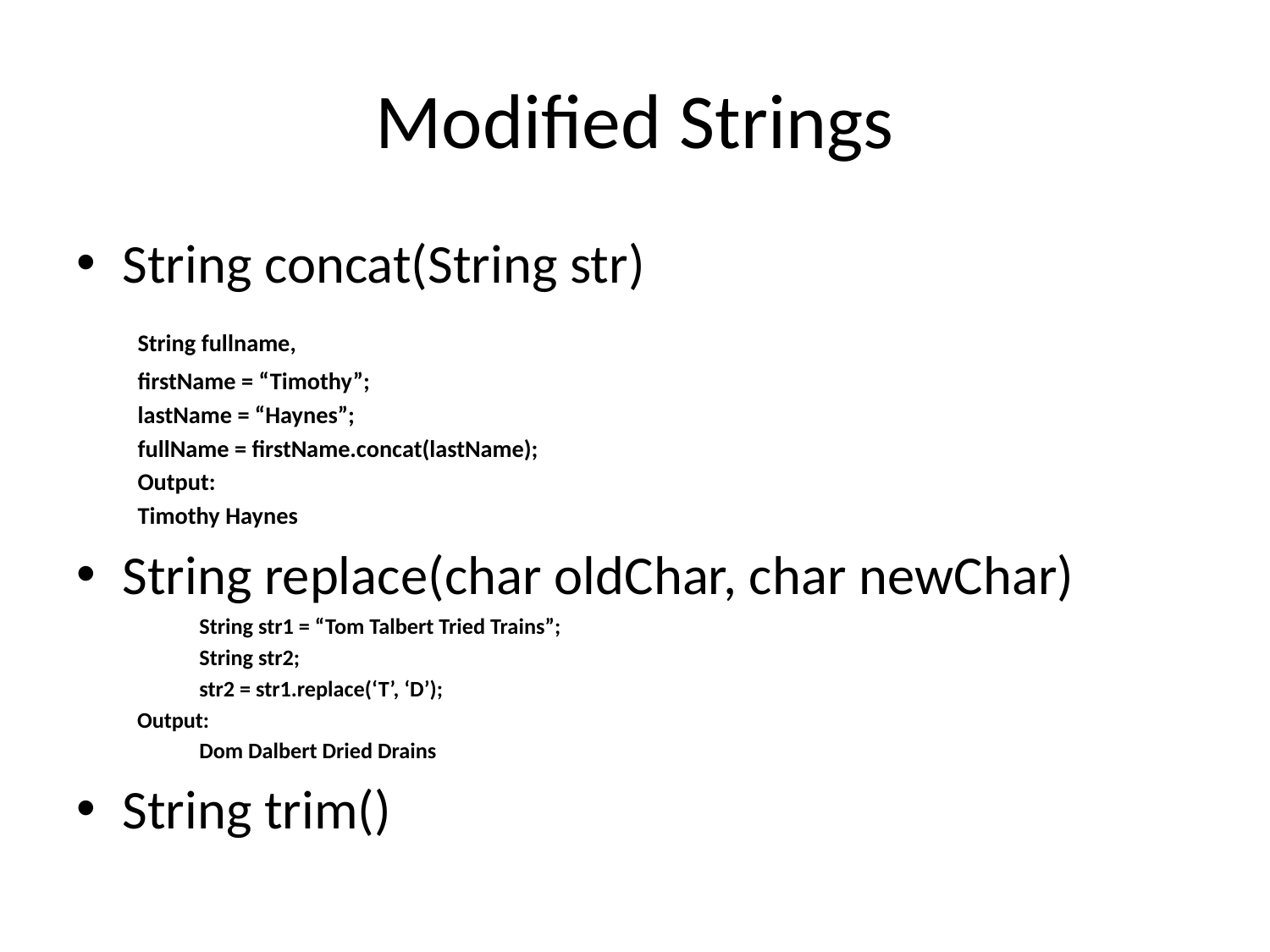

# Modified Strings
String concat(String str)
	String fullname,
		firstName = “Timothy”;
		lastName = “Haynes”;
	fullName = firstName.concat(lastName);
Output:
	Timothy Haynes
String replace(char oldChar, char newChar)
	String str1 = “Tom Talbert Tried Trains”;
	String str2;
	str2 = str1.replace(‘T’, ‘D’);
            Output:
	Dom Dalbert Dried Drains
String trim()